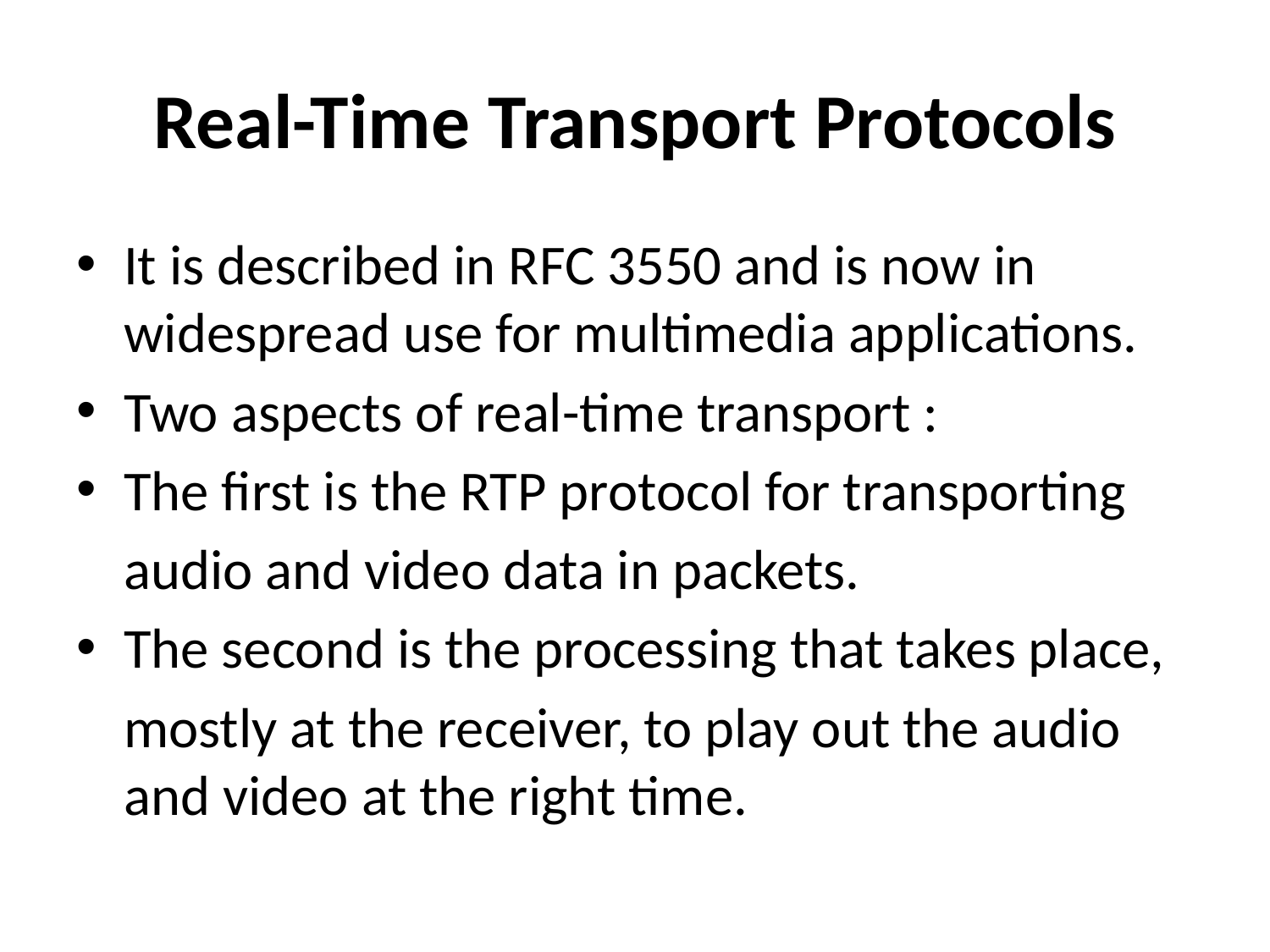

# Real-Time Transport Protocols
It is described in RFC 3550 and is now in widespread use for multimedia applications.
Two aspects of real-time transport :
The first is the RTP protocol for transporting
	audio and video data in packets.
The second is the processing that takes place,
	mostly at the receiver, to play out the audio and video at the right time.